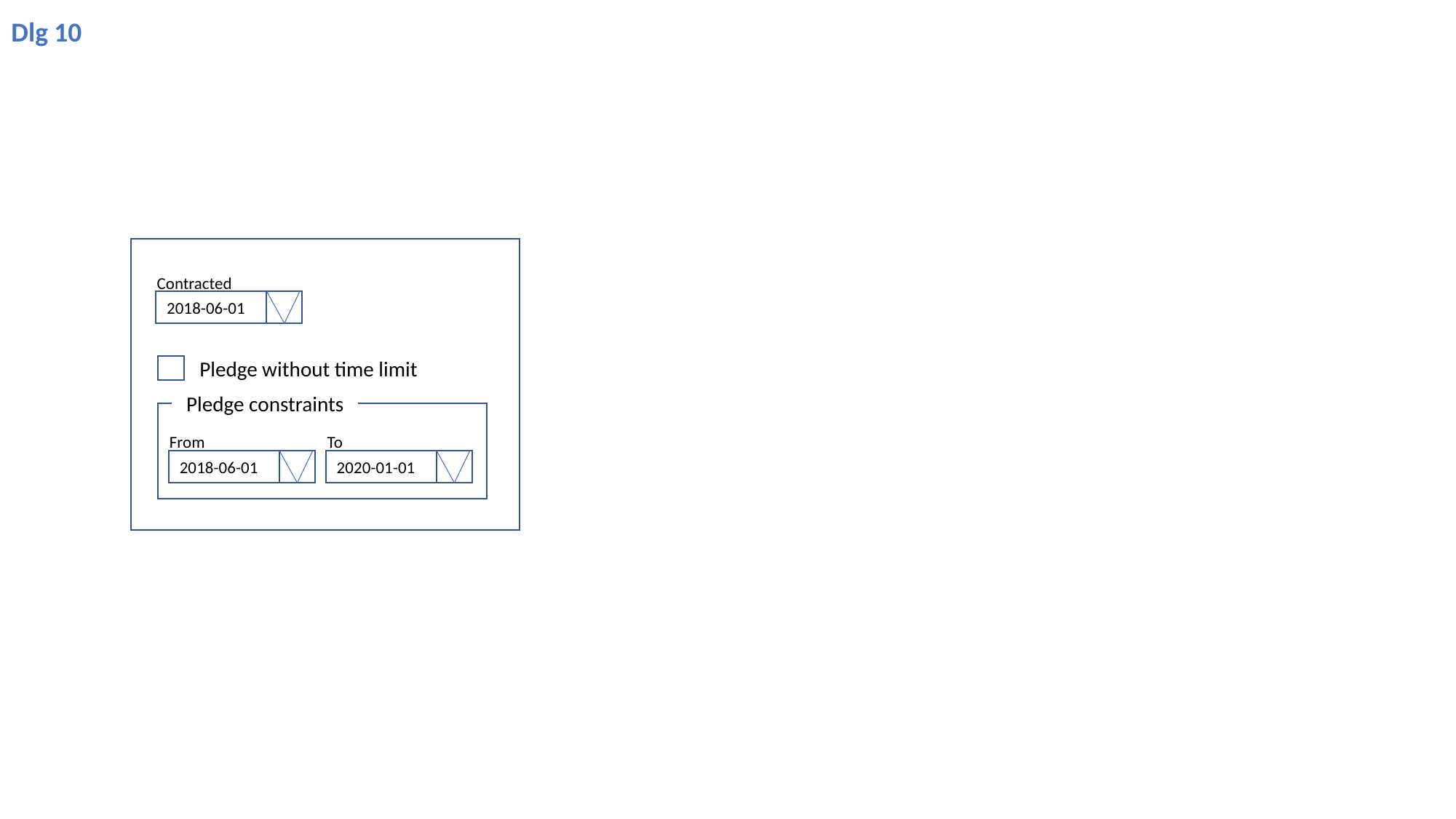

Dlg 10

Contracted
2018-06-01

Pledge without time limit

Pledge constraints

From
To
2018-06-01

2020-01-01